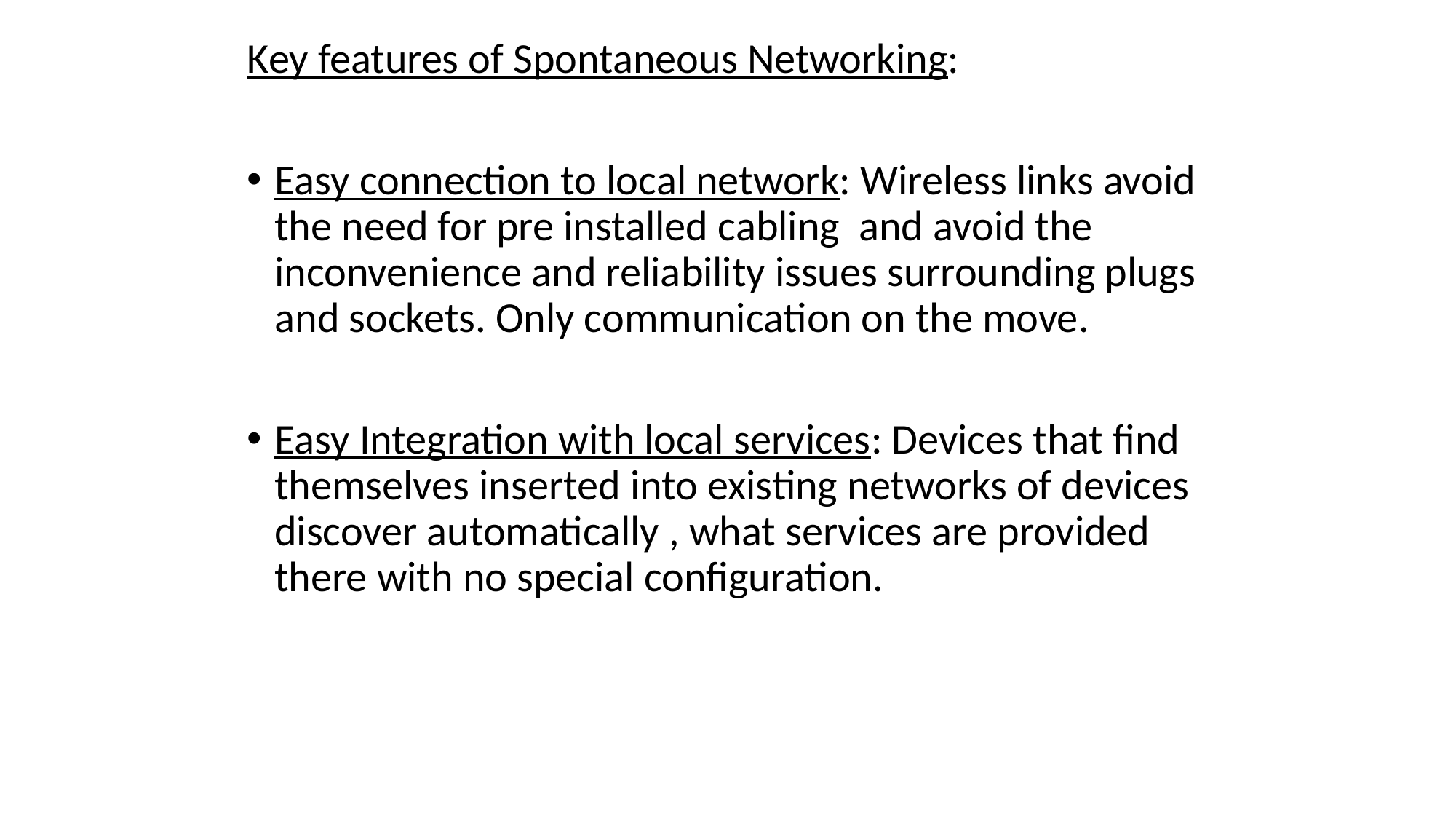

Key features of Spontaneous Networking:

Easy connection to local network: Wireless links avoid the need for pre installed cabling  and avoid the inconvenience and reliability issues surrounding plugs and sockets. Only communication on the move.

Easy Integration with local services: Devices that find themselves inserted into existing networks of devices discover automatically , what services are provided there with no special configuration.